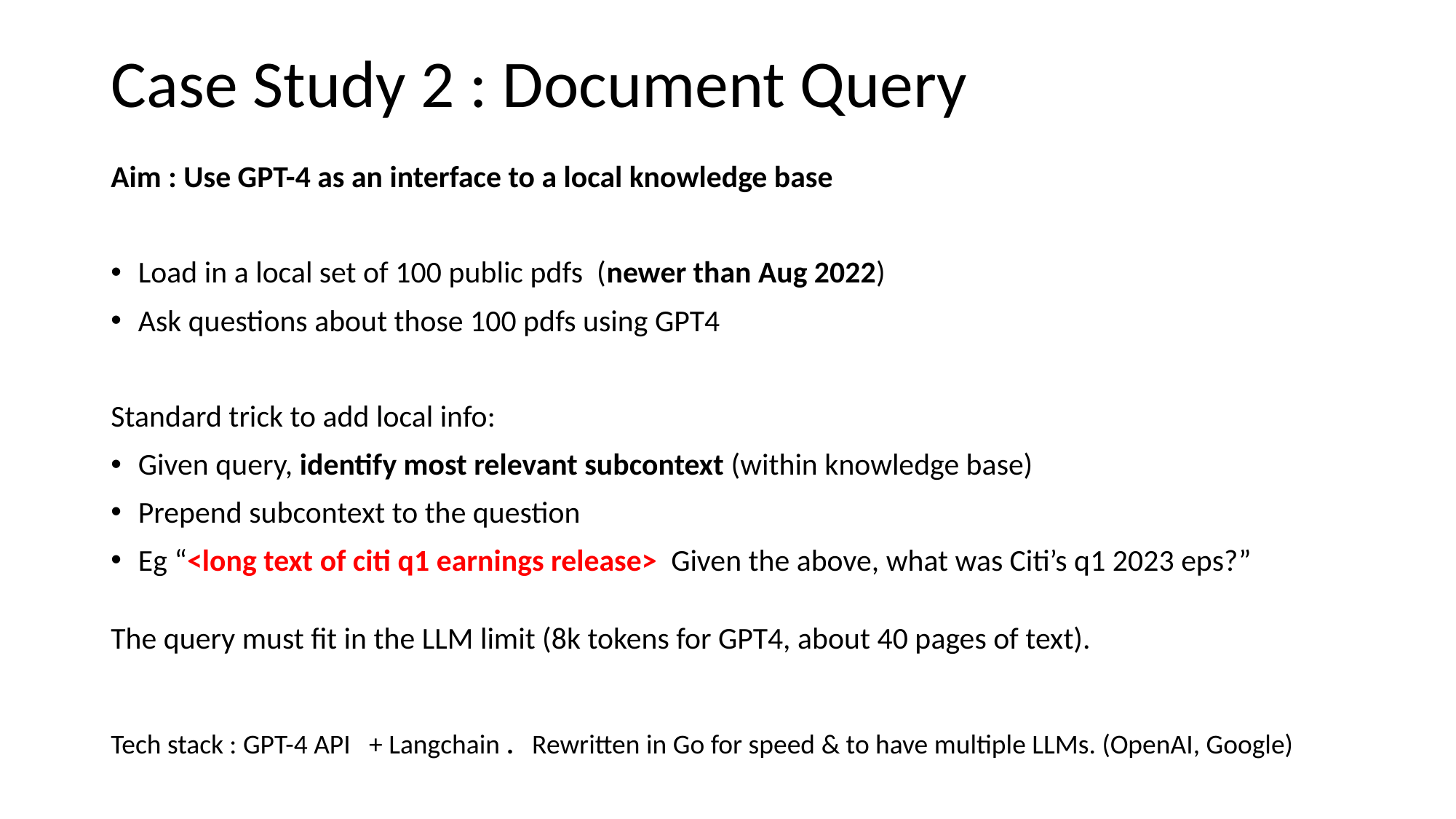

# Case Study 2 : Document Query
Aim : Use GPT-4 as an interface to a local knowledge base

Load in a local set of 100 public pdfs  (newer than Aug 2022)
Ask questions about those 100 pdfs using GPT4

Standard trick to add local info:
Given query, identify most relevant subcontext (within knowledge base)
Prepend subcontext to the question
Eg “<long text of citi q1 earnings release>  Given the above, what was Citi’s q1 2023 eps?”

The query must fit in the LLM limit (8k tokens for GPT4, about 40 pages of text).

Tech stack : GPT-4 API   + Langchain .   Rewritten in Go for speed & to have multiple LLMs. (OpenAI, Google)